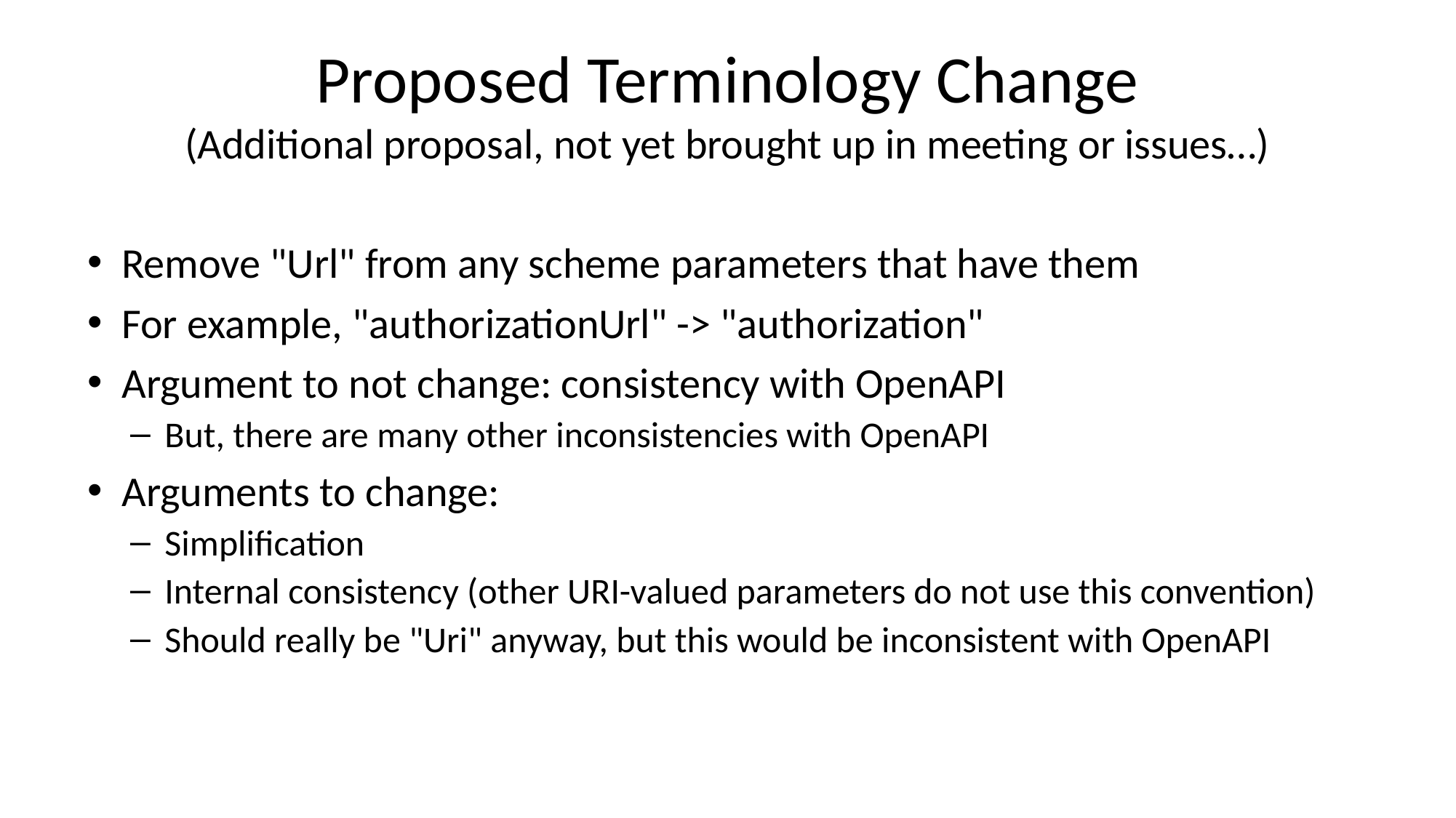

# Proposed Terminology Change (Additional proposal, not yet brought up in meeting or issues…)
Remove "Url" from any scheme parameters that have them
For example, "authorizationUrl" -> "authorization"
Argument to not change: consistency with OpenAPI
But, there are many other inconsistencies with OpenAPI
Arguments to change:
Simplification
Internal consistency (other URI-valued parameters do not use this convention)
Should really be "Uri" anyway, but this would be inconsistent with OpenAPI